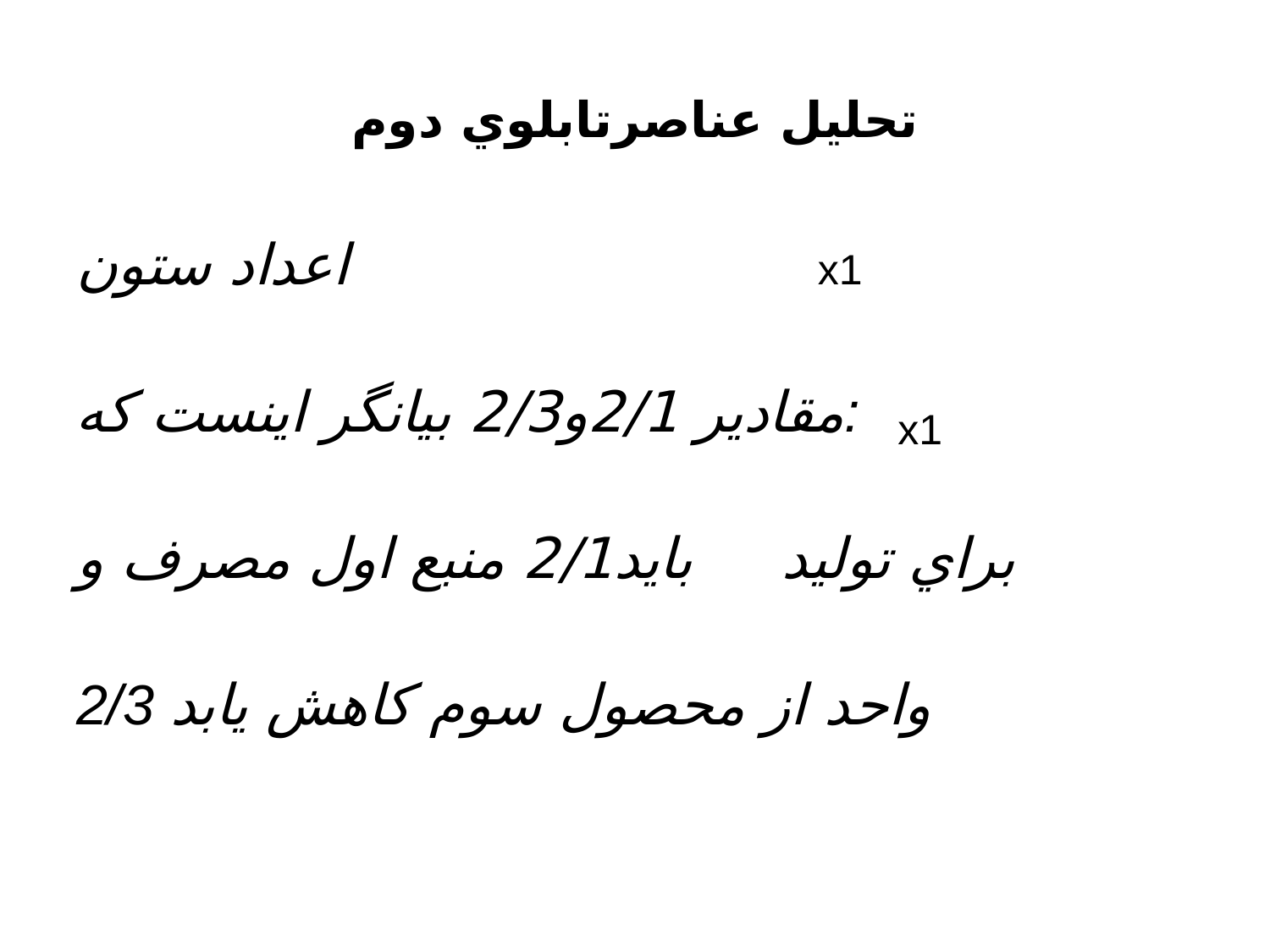

# تحليل عناصرتابلوي دوم
اعداد ستون
مقادير 2/1و2/3 بيانگر اينست كه:
براي توليد     بايد2/1 منبع اول مصرف و
2/3 واحد از محصول سوم كاهش يابد
x1
x1